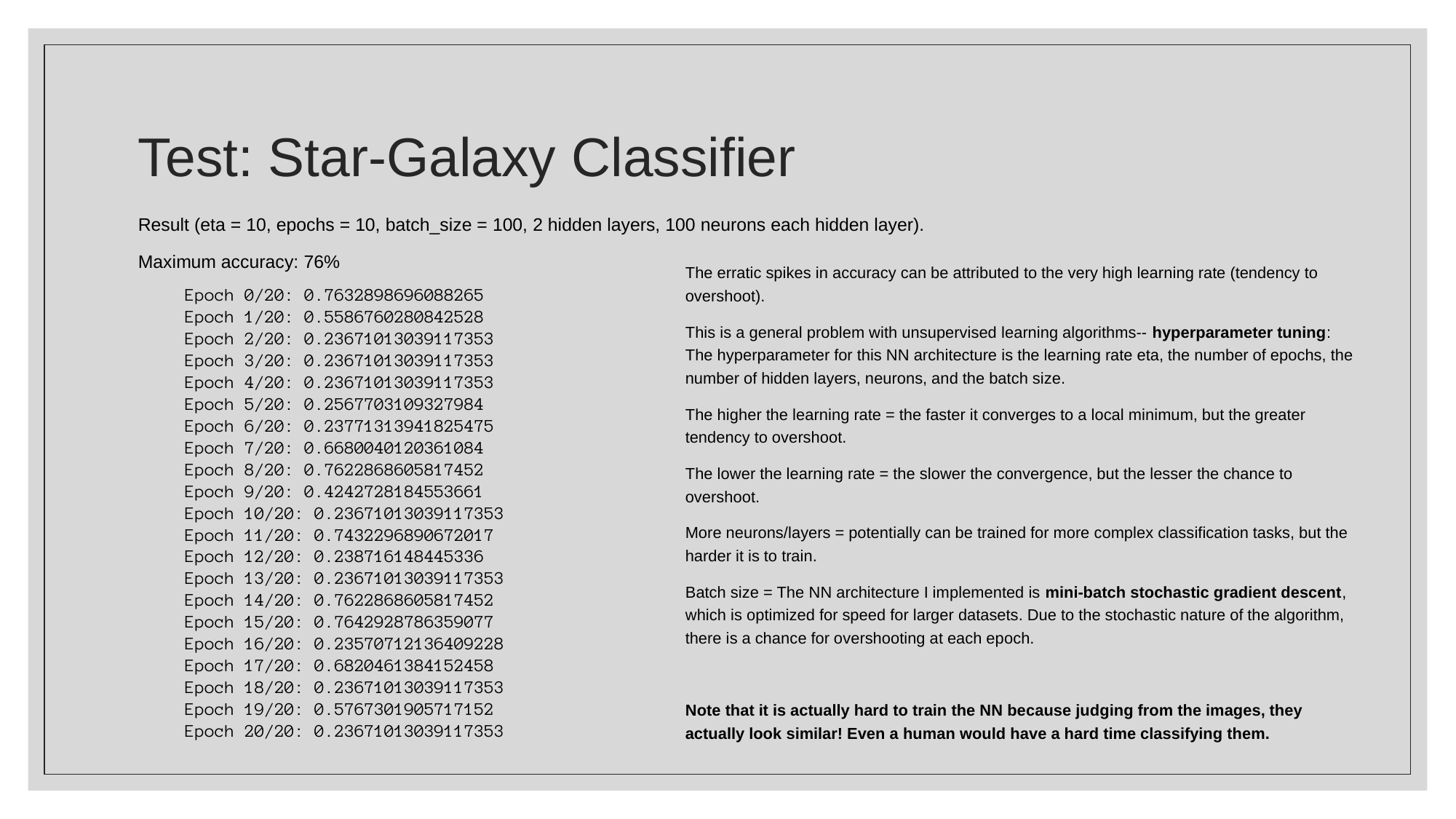

# Test: Star-Galaxy Classifier
Result (eta = 10, epochs = 10, batch_size = 100, 2 hidden layers, 100 neurons each hidden layer).
Maximum accuracy: 76%
The erratic spikes in accuracy can be attributed to the very high learning rate (tendency to overshoot).
This is a general problem with unsupervised learning algorithms-- hyperparameter tuning: The hyperparameter for this NN architecture is the learning rate eta, the number of epochs, the number of hidden layers, neurons, and the batch size.
The higher the learning rate = the faster it converges to a local minimum, but the greater tendency to overshoot.
The lower the learning rate = the slower the convergence, but the lesser the chance to overshoot.
More neurons/layers = potentially can be trained for more complex classification tasks, but the harder it is to train.
Batch size = The NN architecture I implemented is mini-batch stochastic gradient descent, which is optimized for speed for larger datasets. Due to the stochastic nature of the algorithm, there is a chance for overshooting at each epoch.

Note that it is actually hard to train the NN because judging from the images, they actually look similar! Even a human would have a hard time classifying them.

Epoch 0/20: 0.7632898696088265
Epoch 1/20: 0.5586760280842528
Epoch 2/20: 0.23671013039117353
Epoch 3/20: 0.23671013039117353
Epoch 4/20: 0.23671013039117353
Epoch 5/20: 0.2567703109327984
Epoch 6/20: 0.23771313941825475
Epoch 7/20: 0.6680040120361084
Epoch 8/20: 0.7622868605817452
Epoch 9/20: 0.4242728184553661
Epoch 10/20: 0.23671013039117353
Epoch 11/20: 0.7432296890672017
Epoch 12/20: 0.238716148445336
Epoch 13/20: 0.23671013039117353
Epoch 14/20: 0.7622868605817452
Epoch 15/20: 0.7642928786359077
Epoch 16/20: 0.23570712136409228
Epoch 17/20: 0.6820461384152458
Epoch 18/20: 0.23671013039117353
Epoch 19/20: 0.5767301905717152
Epoch 20/20: 0.23671013039117353